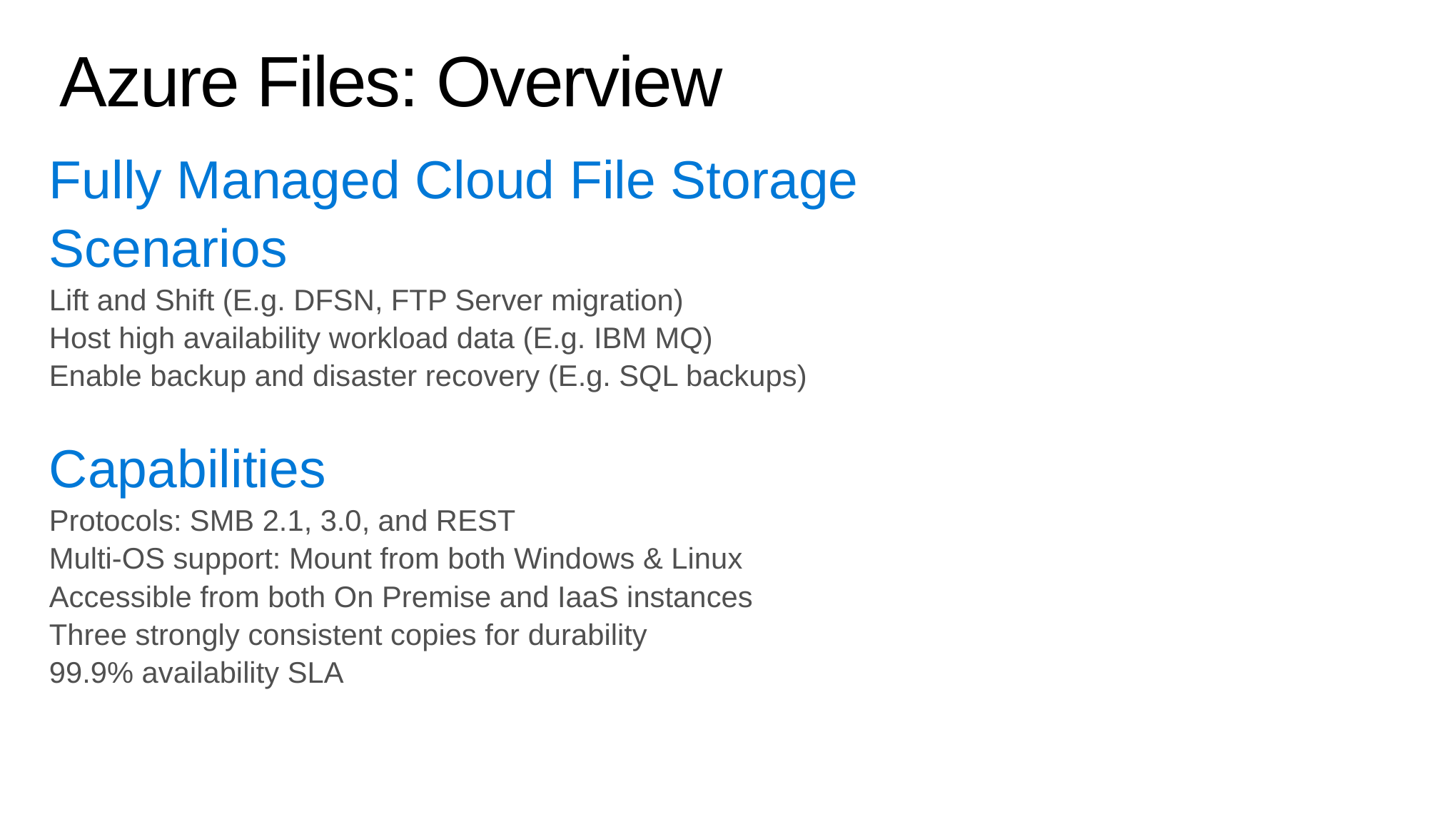

# Azure Files: Overview
Fully Managed Cloud File Storage
Scenarios
Lift and Shift (E.g. DFSN, FTP Server migration)
Host high availability workload data (E.g. IBM MQ)
Enable backup and disaster recovery (E.g. SQL backups)

Capabilities
Protocols: SMB 2.1, 3.0, and REST
Multi-OS support: Mount from both Windows & Linux
Accessible from both On Premise and IaaS instances
Three strongly consistent copies for durability
99.9% availability SLA